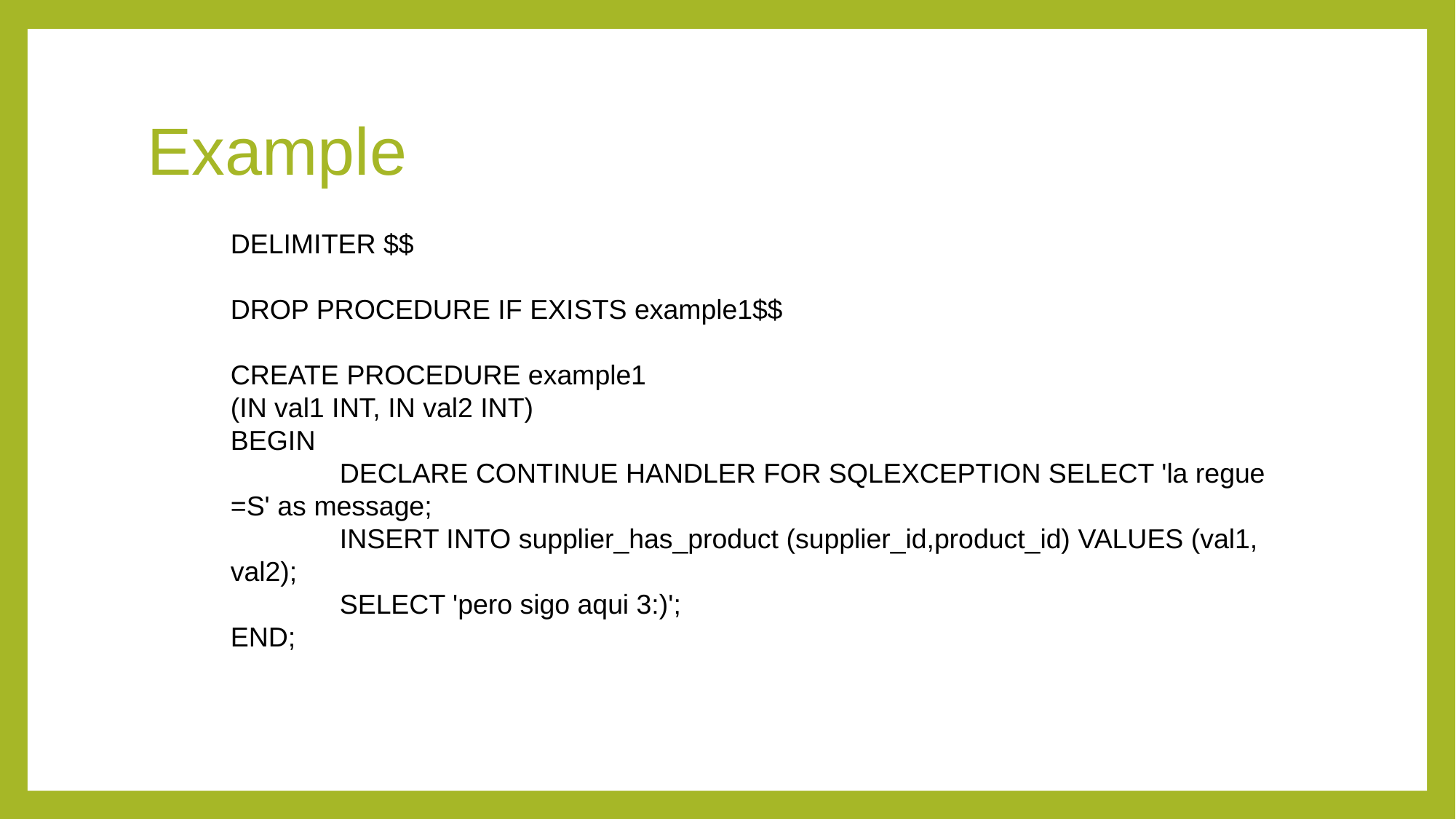

# Example
DELIMITER $$

DROP PROCEDURE IF EXISTS example1$$

CREATE PROCEDURE example1
(IN val1 INT, IN val2 INT)
BEGIN
	DECLARE CONTINUE HANDLER FOR SQLEXCEPTION SELECT 'la regue =S' as message;
    	INSERT INTO supplier_has_product (supplier_id,product_id) VALUES (val1, val2);
    	SELECT 'pero sigo aqui 3:)';
END;